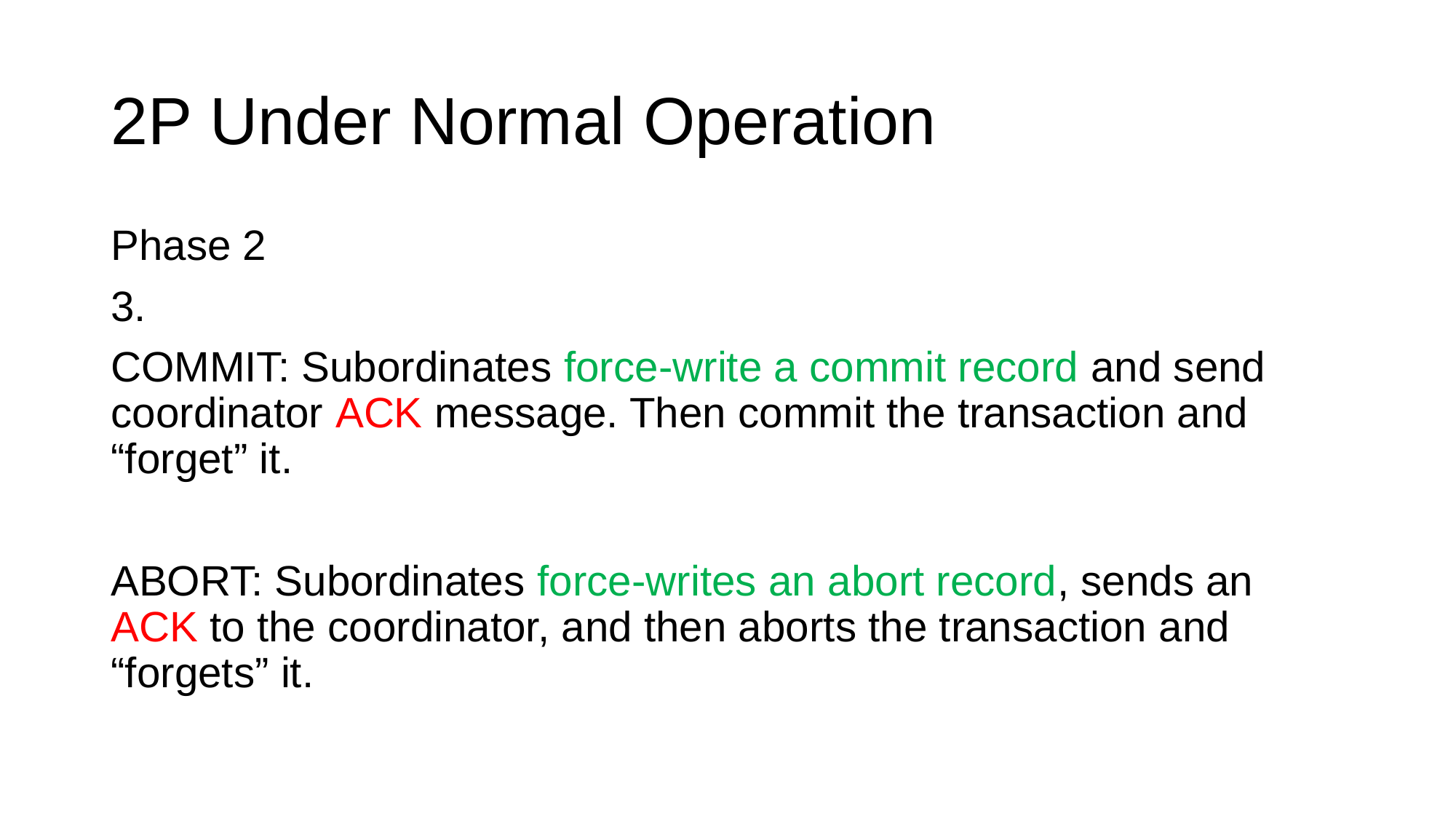

# 2P Under Normal Operation
Phase 2
3.
COMMIT: Subordinates force-write a commit record and send coordinator ACK message. Then commit the transaction and “forget” it.

ABORT: Subordinates force-writes an abort record, sends an ACK to the coordinator, and then aborts the transaction and “forgets” it.